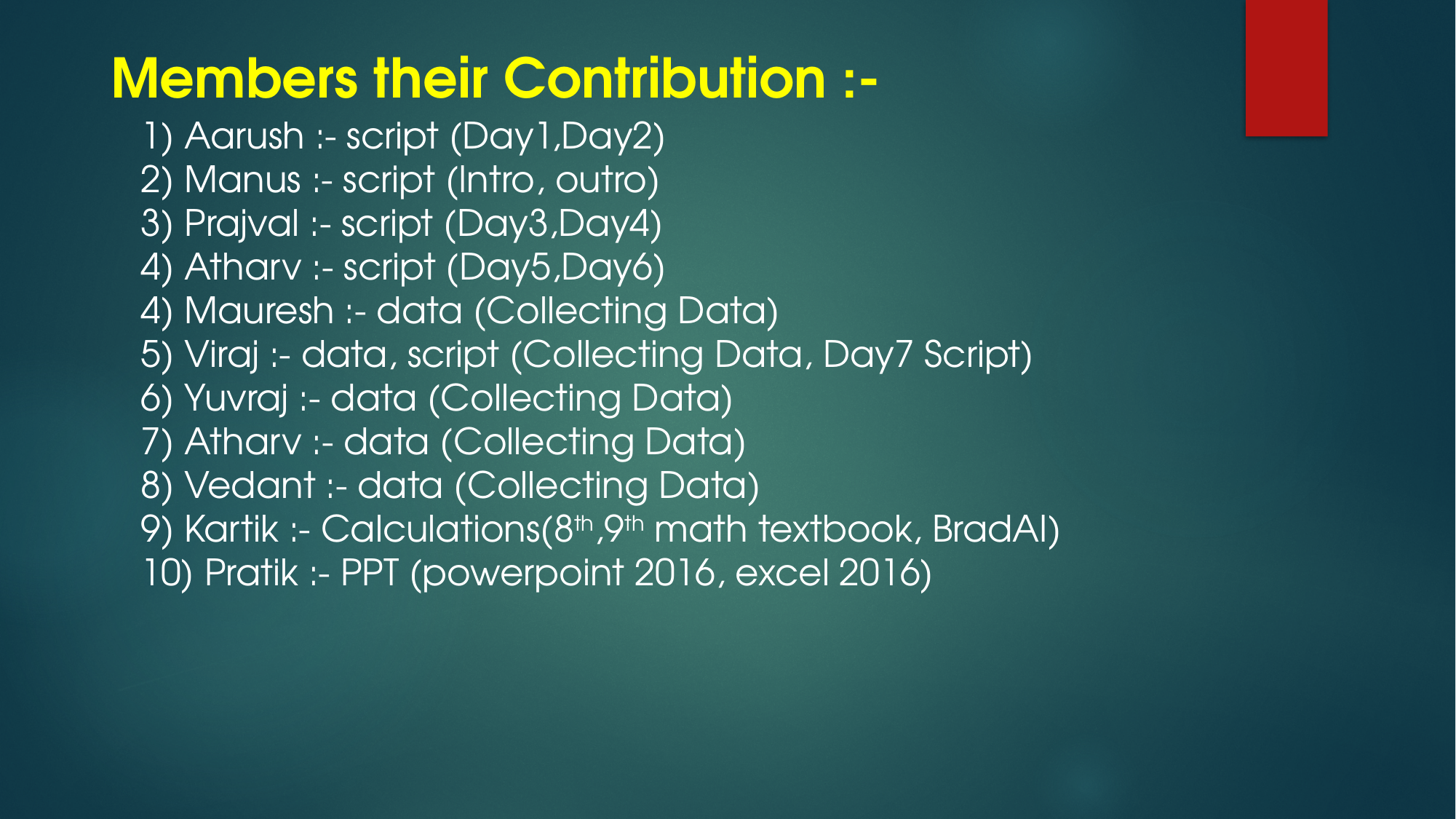

Members their Contribution :-
1) Aarush :- script (Day1,Day2)
2) Manus :- script (Intro, outro)
3) Prajval :- script (Day3,Day4)
4) Atharv :- script (Day5,Day6)
4) Mauresh :- data (Collecting Data)
5) Viraj :- data, script (Collecting Data, Day7 Script)
6) Yuvraj :- data (Collecting Data)
7) Atharv :- data (Collecting Data)
8) Vedant :- data (Collecting Data)
9) Kartik :- Calculations(8th,9th math textbook, BradAI)
10) Pratik :- PPT (powerpoint 2016, excel 2016)